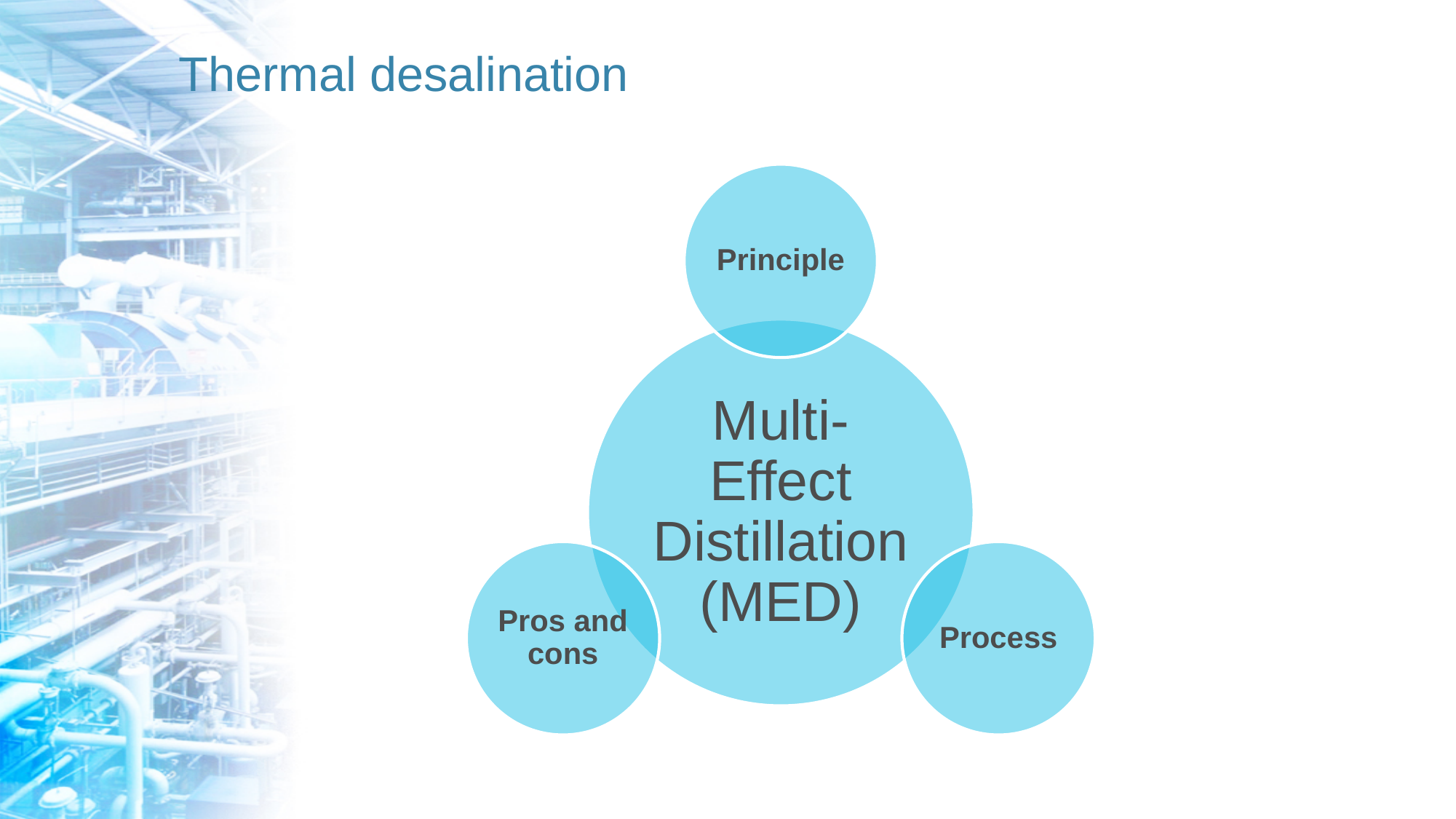

Thermal desalination
Multi-Effect Distillation (MED)
Principle
Process
Pros and cons